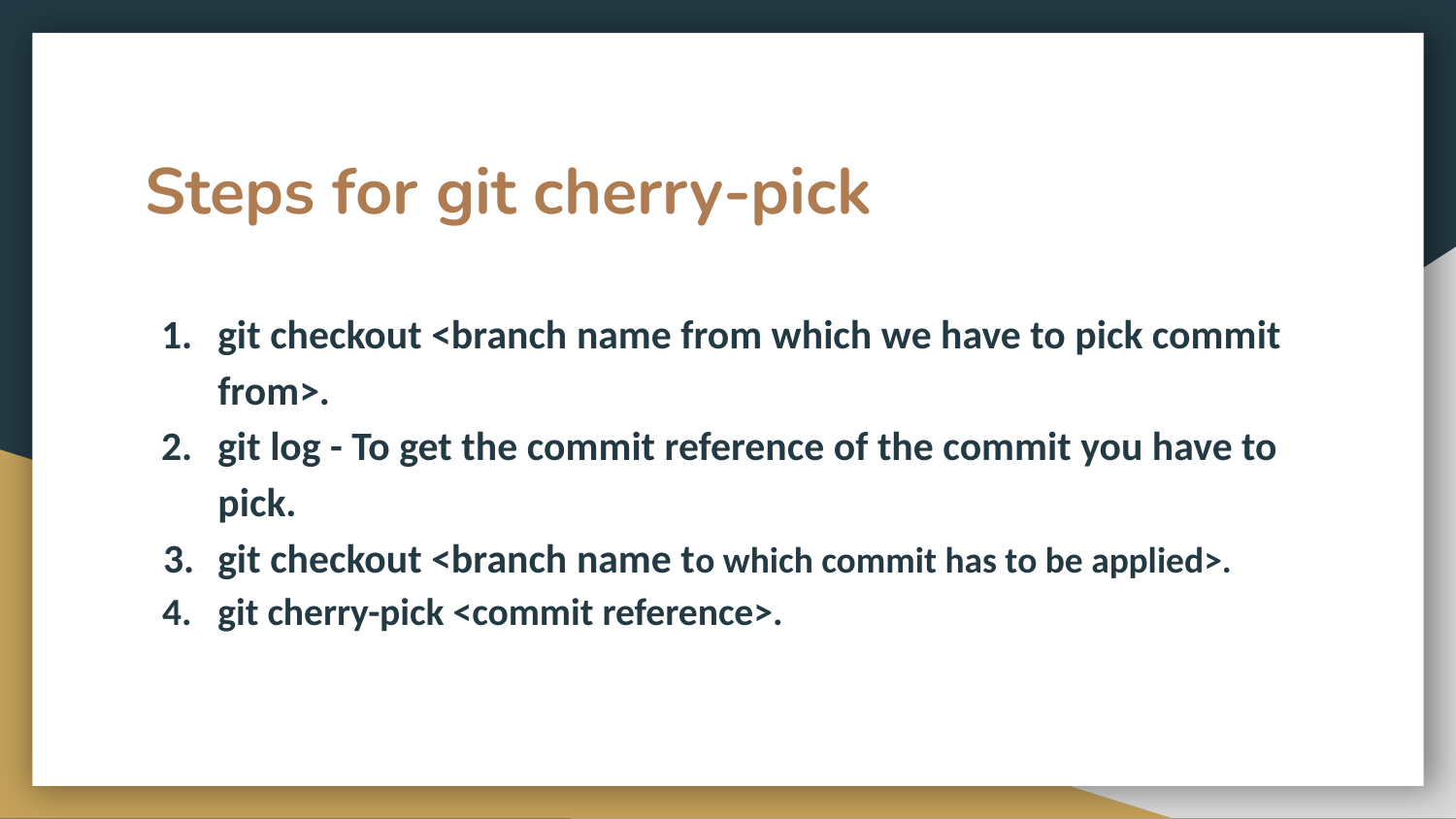

# Steps for git cherry-pick
git checkout <branch name from which we have to pick commit from>.
git log - To get the commit reference of the commit you have to pick.
git checkout <branch name to which commit has to be applied>.
git cherry-pick <commit reference>.